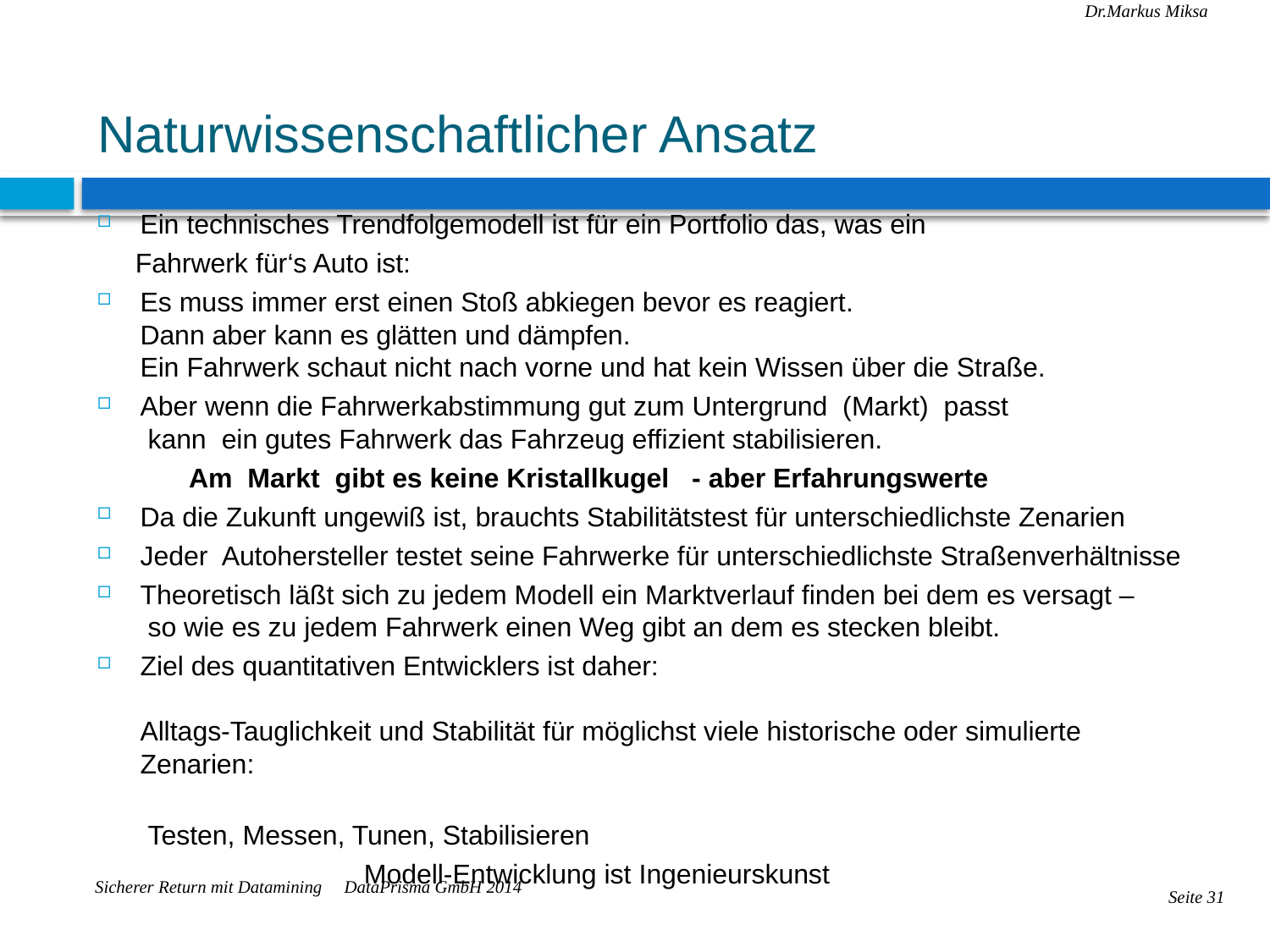

# Naturwissenschaftlicher Ansatz
Ein technisches Trendfolgemodell ist für ein Portfolio das, was ein
     Fahrwerk für‘s Auto ist:
Es muss immer erst einen Stoß abkiegen bevor es reagiert.
Dann aber kann es glätten und dämpfen.
Ein Fahrwerk schaut nicht nach vorne und hat kein Wissen über die Straße.
Aber wenn die Fahrwerkabstimmung gut zum Untergrund  (Markt)  passt
 kann  ein gutes Fahrwerk das Fahrzeug effizient stabilisieren.
            Am  Markt  gibt es keine Kristallkugel   - aber Erfahrungswerte
Da die Zukunft ungewiß ist, brauchts Stabilitätstest für unterschiedlichste Zenarien
Jeder  Autohersteller testet seine Fahrwerke für unterschiedlichste Straßenverhältnisse
Theoretisch läßt sich zu jedem Modell ein Marktverlauf finden bei dem es versagt –
 so wie es zu jedem Fahrwerk einen Weg gibt an dem es stecken bleibt.
Ziel des quantitativen Entwicklers ist daher:
Alltags-Tauglichkeit und Stabilität für möglichst viele historische oder simulierte Zenarien:
		 Testen, Messen, Tunen, Stabilisieren
                                   Modell-Entwicklung ist Ingenieurskunst